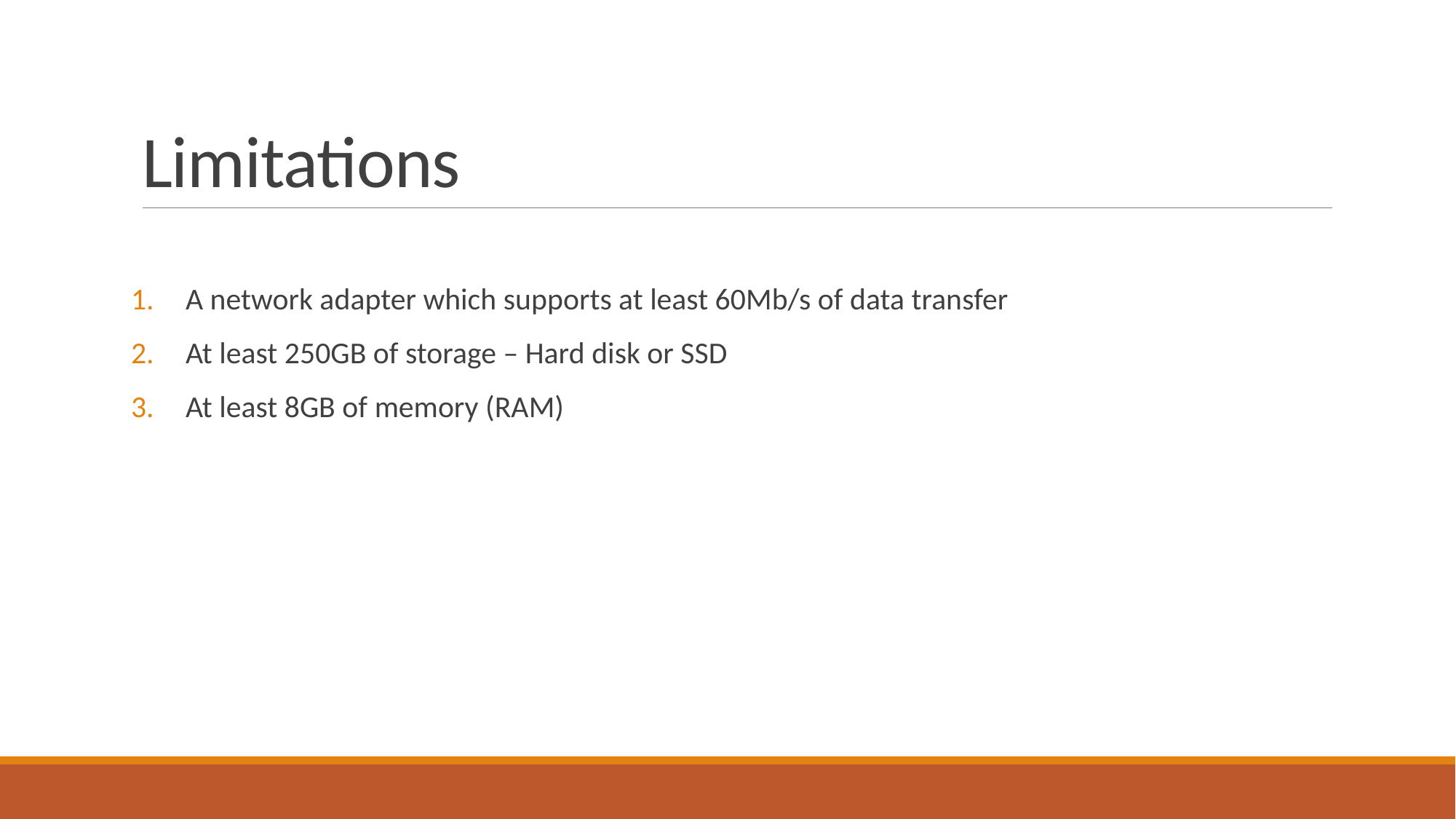

# Limitations

A network adapter which supports at least 60Mb/s of data transfer
At least 250GB of storage – Hard disk or SSD
At least 8GB of memory (RAM)